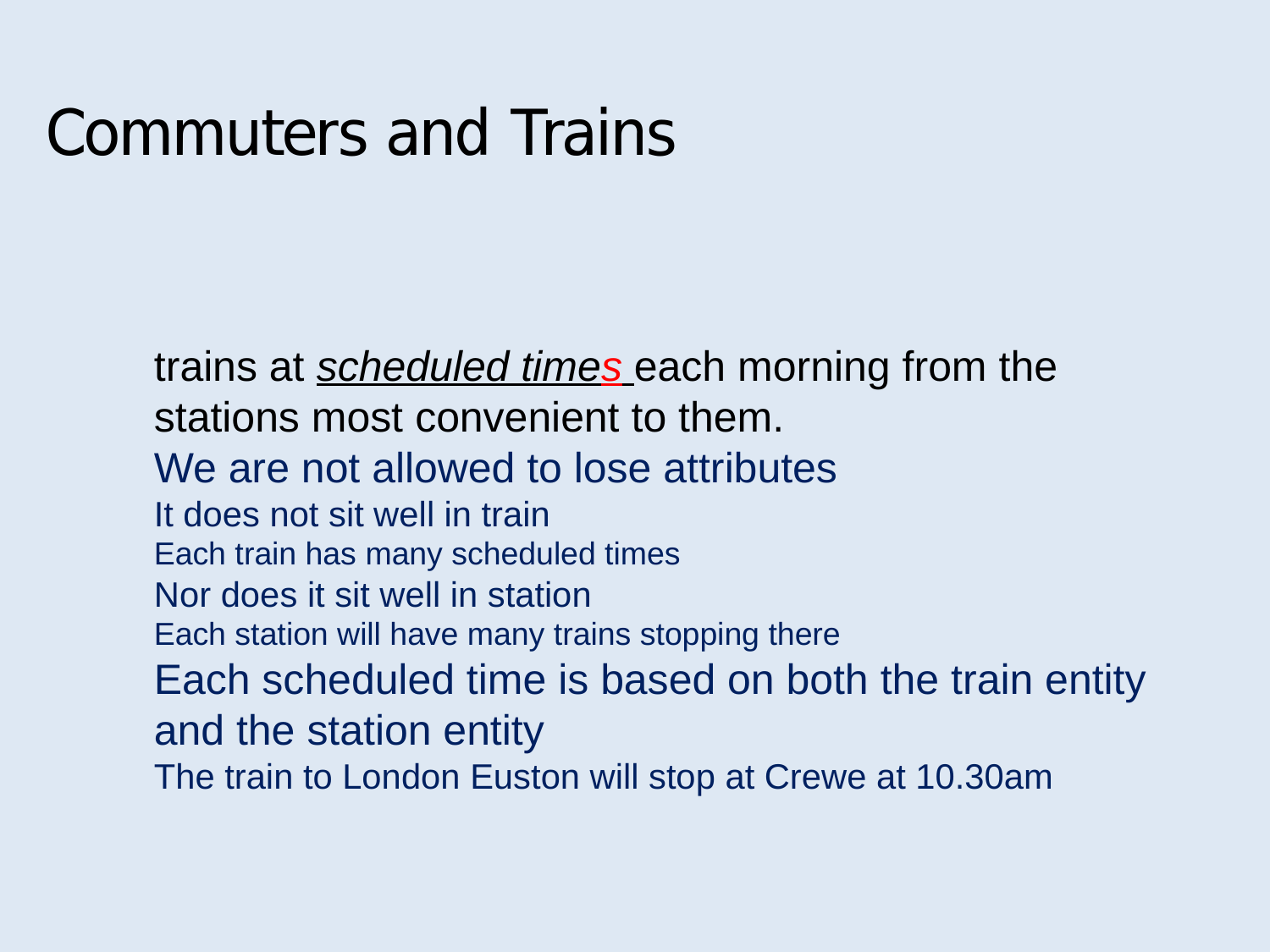

Commuters and Trains
trains at scheduled times each morning from the stations most convenient to them.
We are not allowed to lose attributes
It does not sit well in train
Each train has many scheduled times
Nor does it sit well in station
Each station will have many trains stopping there
Each scheduled time is based on both the train entity and the station entity
The train to London Euston will stop at Crewe at 10.30am